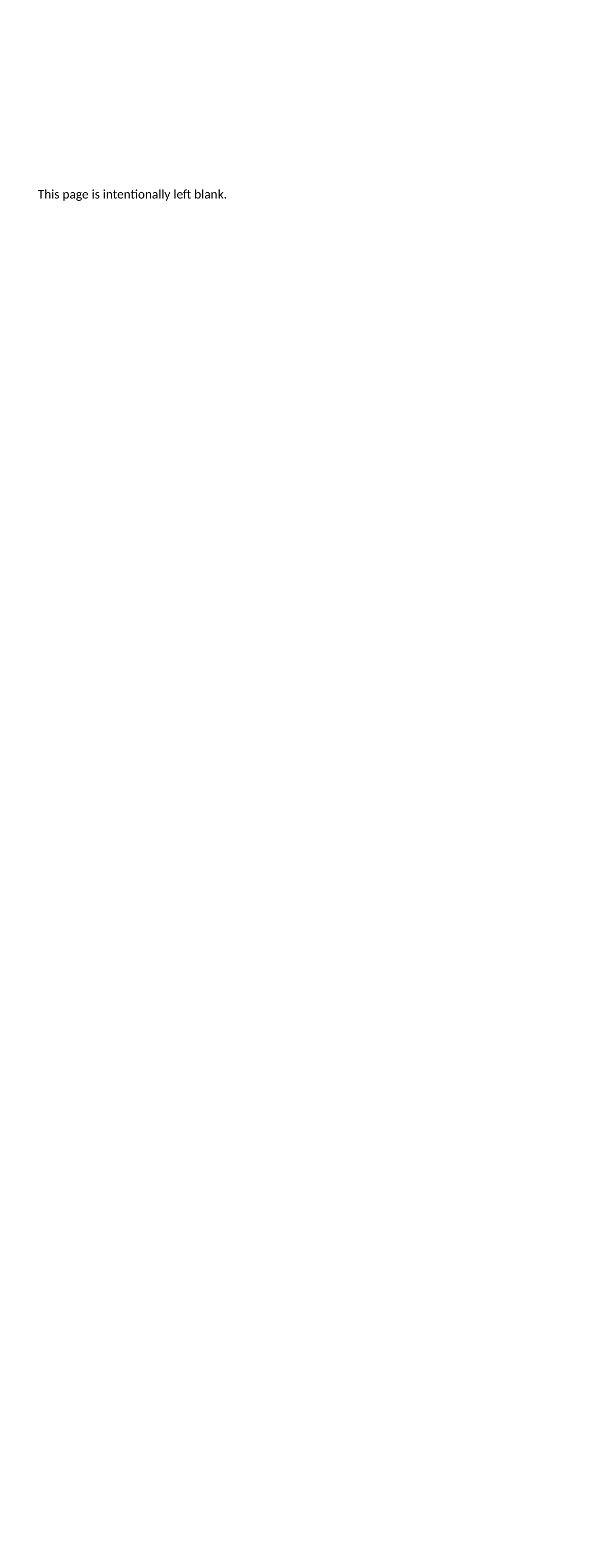

# This page is intentionally left blank.